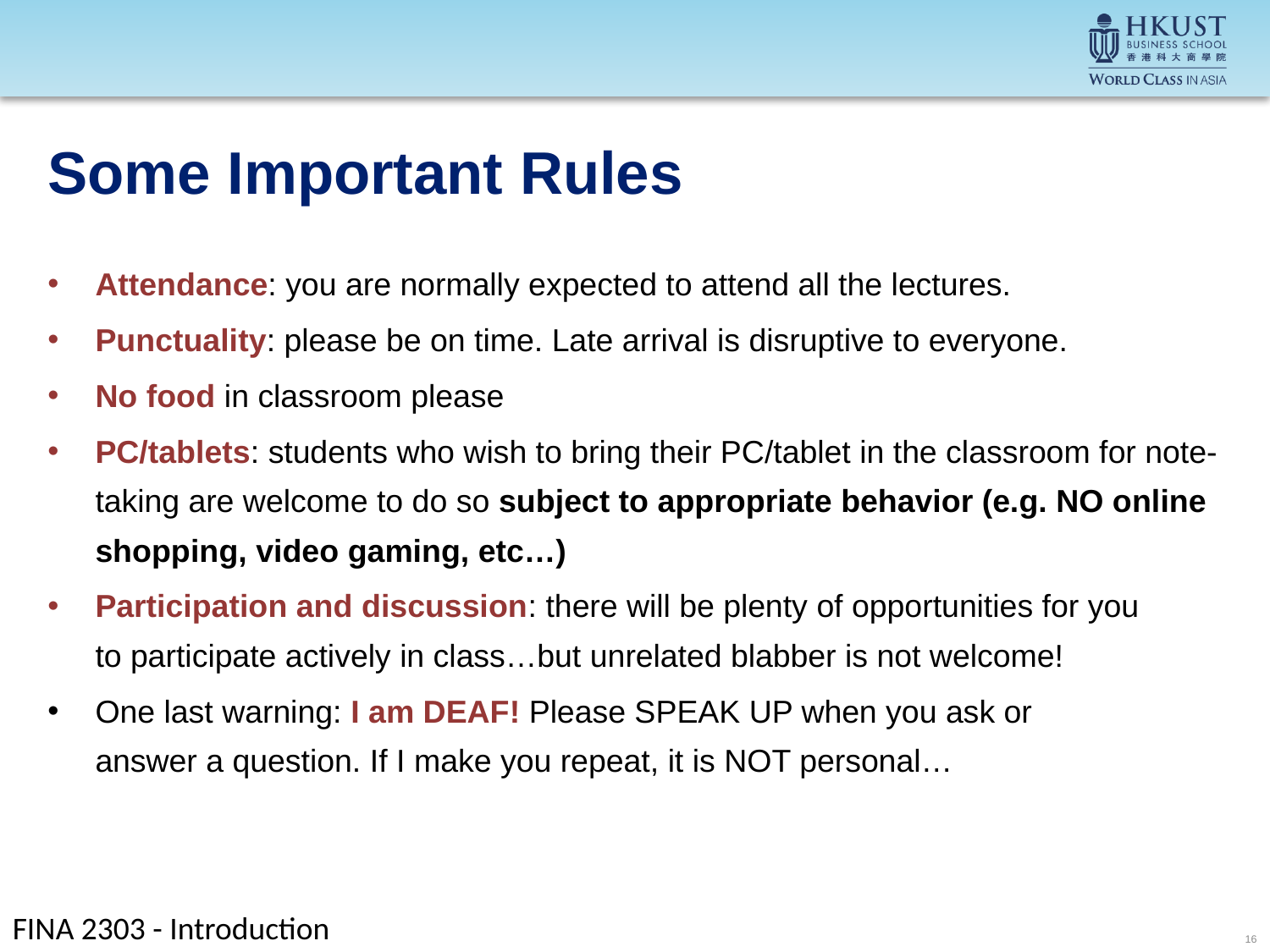

# Some Important Rules
Attendance: you are normally expected to attend all the lectures.
Punctuality: please be on time. Late arrival is disruptive to everyone.
No food in classroom please
PC/tablets: students who wish to bring their PC/tablet in the classroom for note-taking are welcome to do so subject to appropriate behavior (e.g. NO online shopping, video gaming, etc…)
Participation and discussion: there will be plenty of opportunities for you
to participate actively in class…but unrelated blabber is not welcome!
One last warning: I am DEAF! Please SPEAK UP when you ask or
answer a question. If I make you repeat, it is NOT personal…
FINA 2303 - Introduction
16